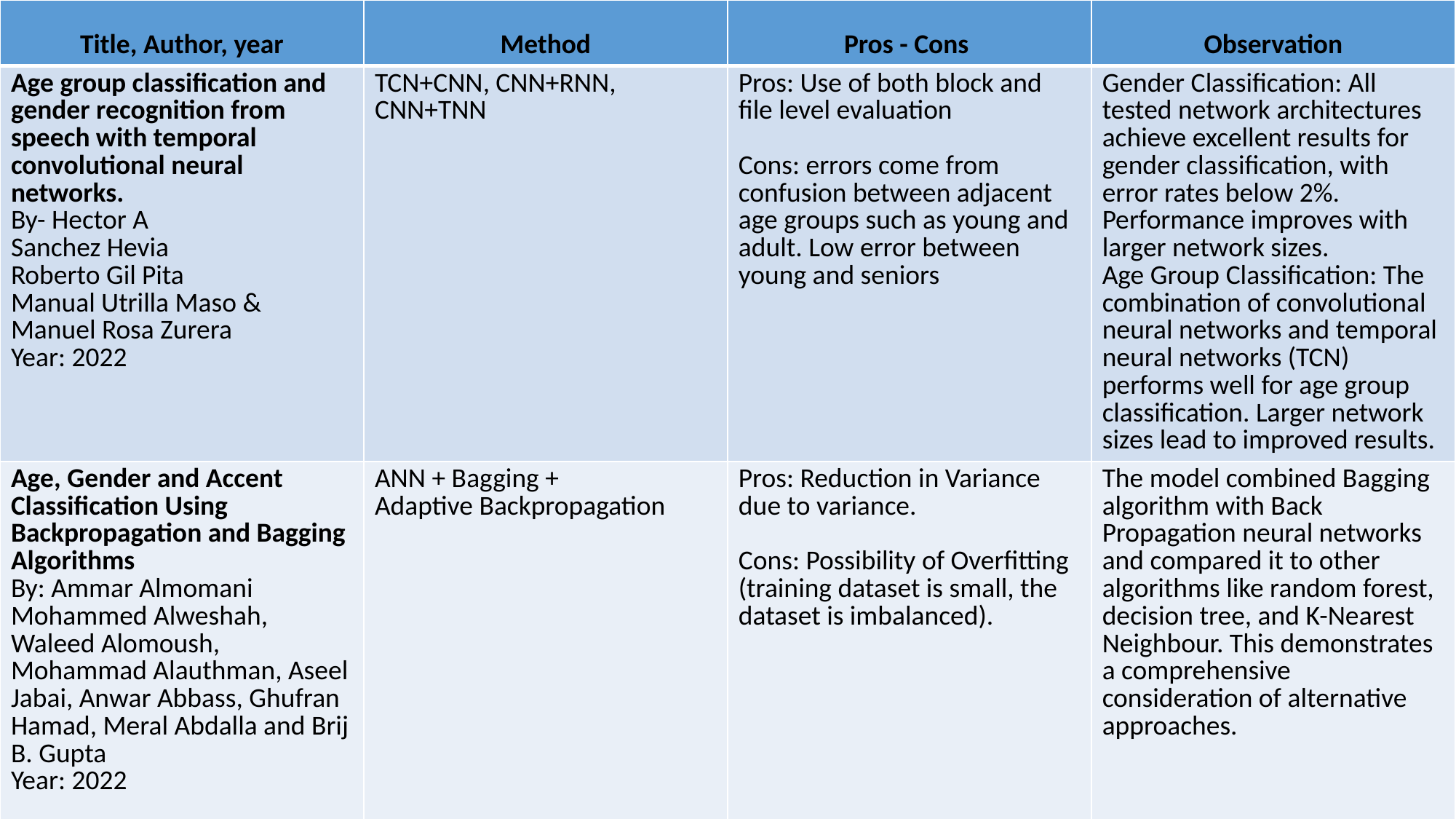

| Title, Author, year | Method | Pros - Cons | Observation |
| --- | --- | --- | --- |
| Age group classification and gender recognition from speech with temporal convolutional neural networks. By- Hector A Sanchez Hevia Roberto Gil Pita Manual Utrilla Maso & Manuel Rosa Zurera Year: 2022 | TCN+CNN, CNN+RNN, CNN+TNN | Pros: Use of both block and file level evaluation   Cons: errors come from confusion between adjacent age groups such as young and adult. Low error between young and seniors | Gender Classification: All tested network architectures achieve excellent results for gender classification, with error rates below 2%. Performance improves with larger network sizes. Age Group Classification: The combination of convolutional neural networks and temporal neural networks (TCN) performs well for age group classification. Larger network sizes lead to improved results. |
| Age, Gender and Accent Classification Using Backpropagation and Bagging Algorithms By: Ammar Almomani Mohammed Alweshah, Waleed Alomoush, Mohammad Alauthman, Aseel Jabai, Anwar Abbass, Ghufran Hamad, Meral Abdalla and Brij B. Gupta Year: 2022 | ANN + Bagging + Adaptive Backpropagation | Pros: Reduction in Variance due to variance.   Cons: Possibility of Overfitting (training dataset is small, the dataset is imbalanced). | The model combined Bagging algorithm with Back Propagation neural networks and compared it to other algorithms like random forest, decision tree, and K-Nearest Neighbour. This demonstrates a comprehensive consideration of alternative approaches. |